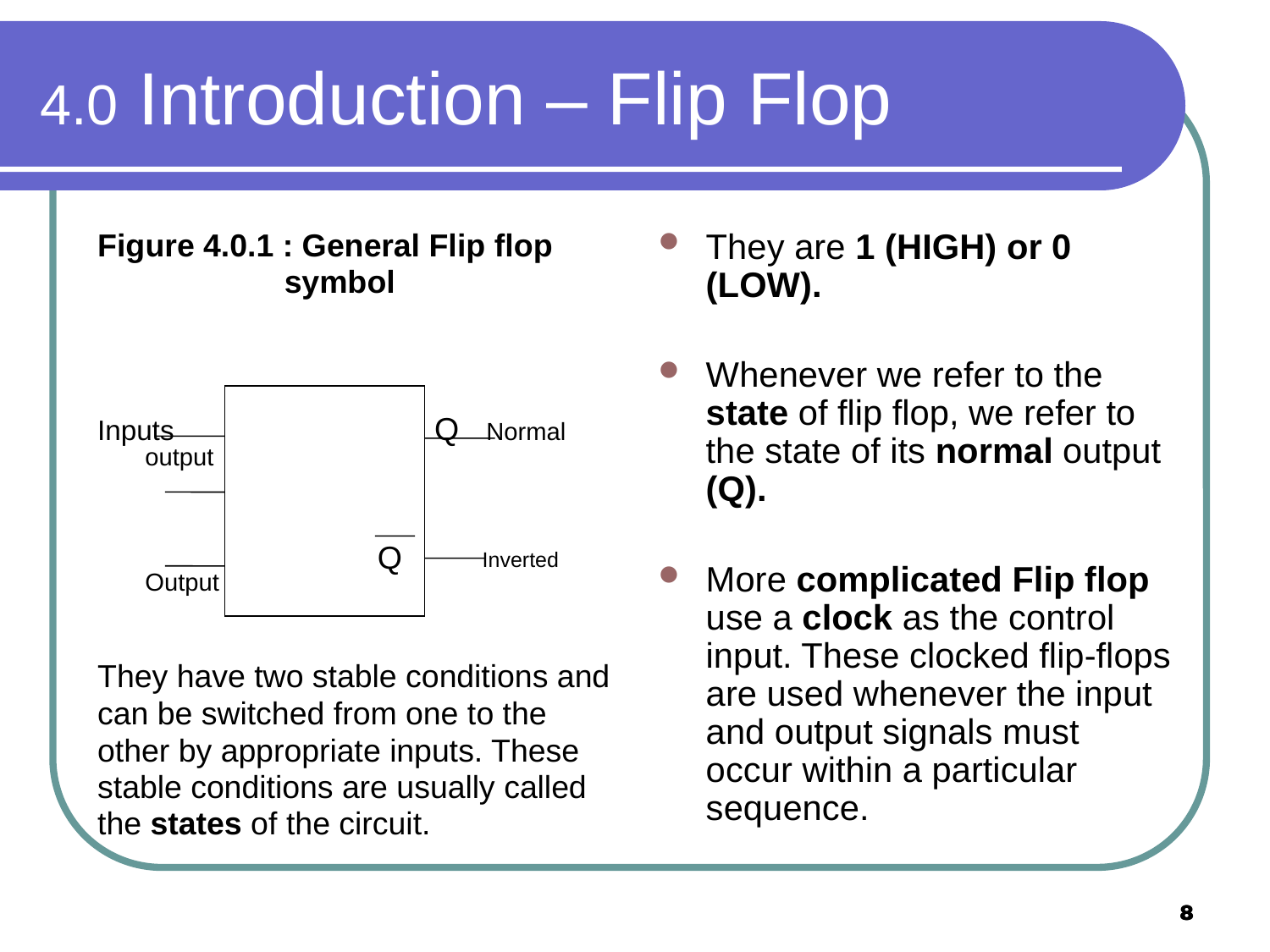

4.0 Introduction – Flip Flop
They are 1 (HIGH) or 0 (LOW).

Whenever we refer to the state of flip flop, we refer to the state of its normal output (Q).

More complicated Flip flop use a clock as the control input. These clocked flip-flops are used whenever the input and output signals must occur within a particular sequence.

Figure 4.0.1 : General Flip flop
                     symbol

Inputs 		    Q   Normal output

			              Inverted Output

They have two stable conditions and
can be switched from one to the
other by appropriate inputs. These
stable conditions are usually called
the states of the circuit.

Q

8
8